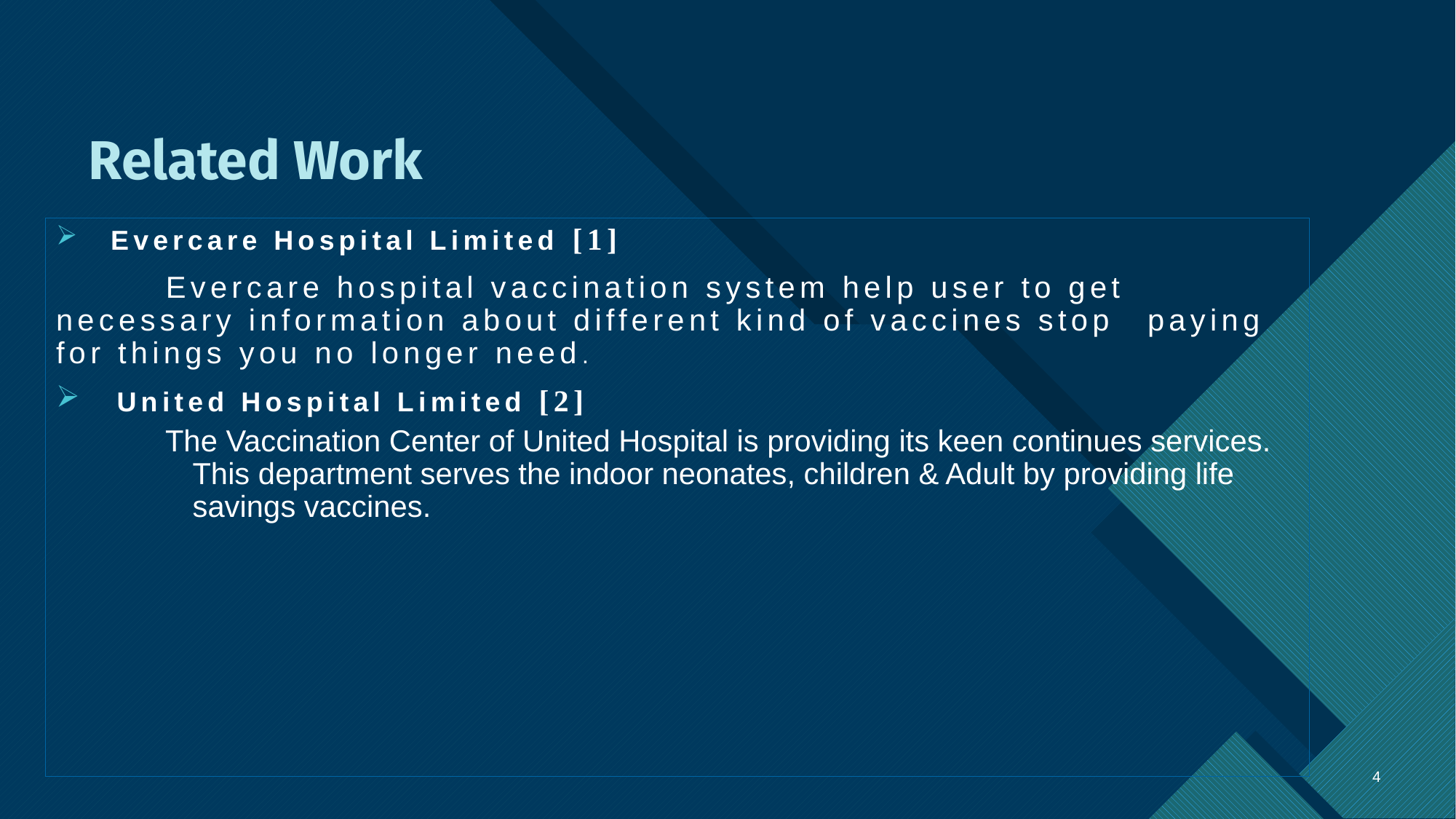

# Related Work
Evercare Hospital Limited [1]
         Evercare hospital vaccination system help user to get 	necessary information about different kind of vaccines stop 	paying for things you no longer need.
   United Hospital Limited [2]
The Vaccination Center of United Hospital is providing its keen continues services. This department serves the indoor neonates, children & Adult by providing life savings vaccines.

4